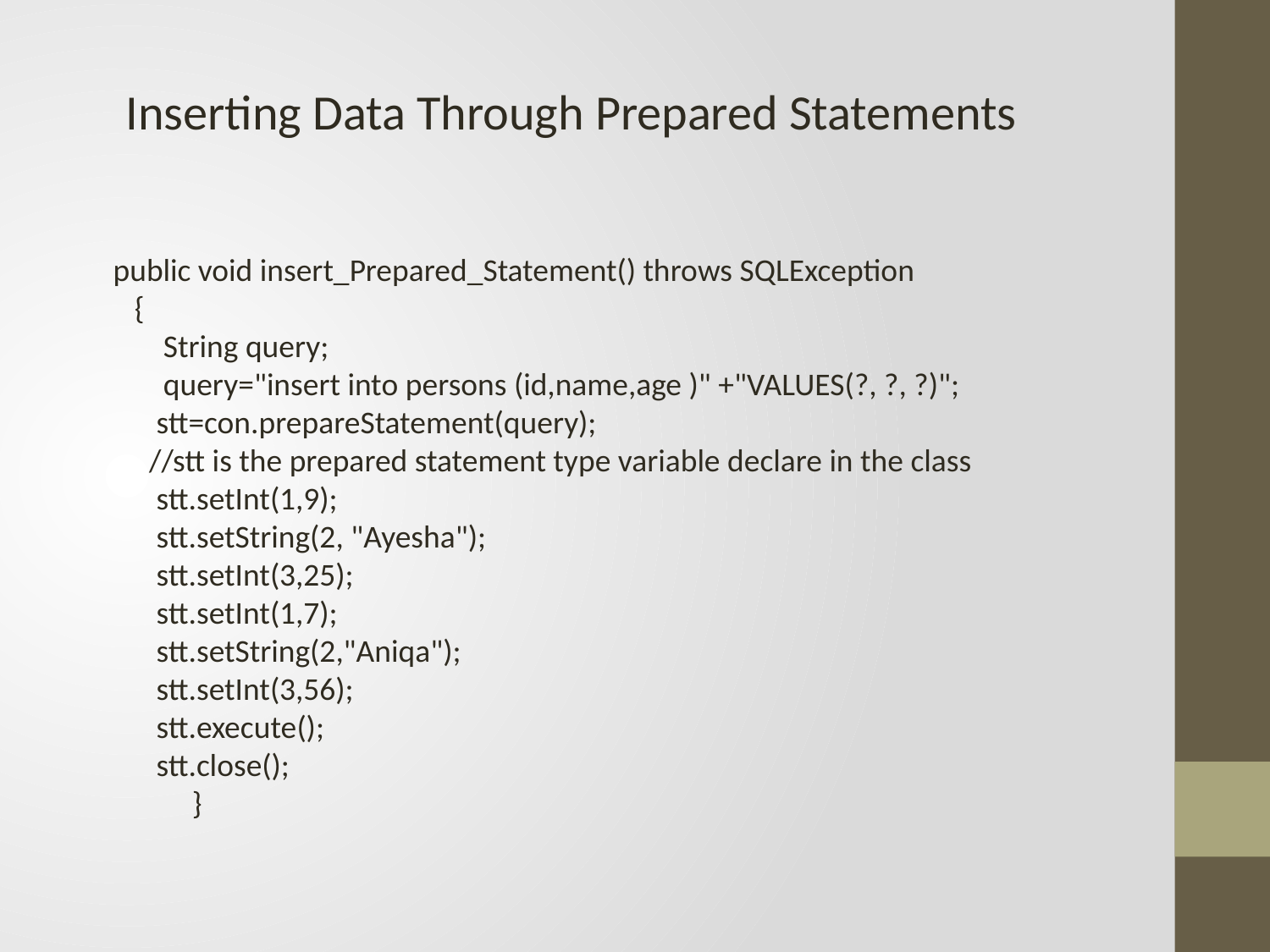

Inserting Data Through Prepared Statements
 public void insert_Prepared_Statement() throws SQLException
    {
        String query;
        query="insert into persons (id,name,age )" +"VALUES(?, ?, ?)";
       stt=con.prepareStatement(query);
      //stt is the prepared statement type variable declare in the class
       stt.setInt(1,9);
       stt.setString(2, "Ayesha");
       stt.setInt(3,25);
       stt.setInt(1,7);
       stt.setString(2,"Aniqa");
       stt.setInt(3,56);
       stt.execute();
       stt.close();
            }